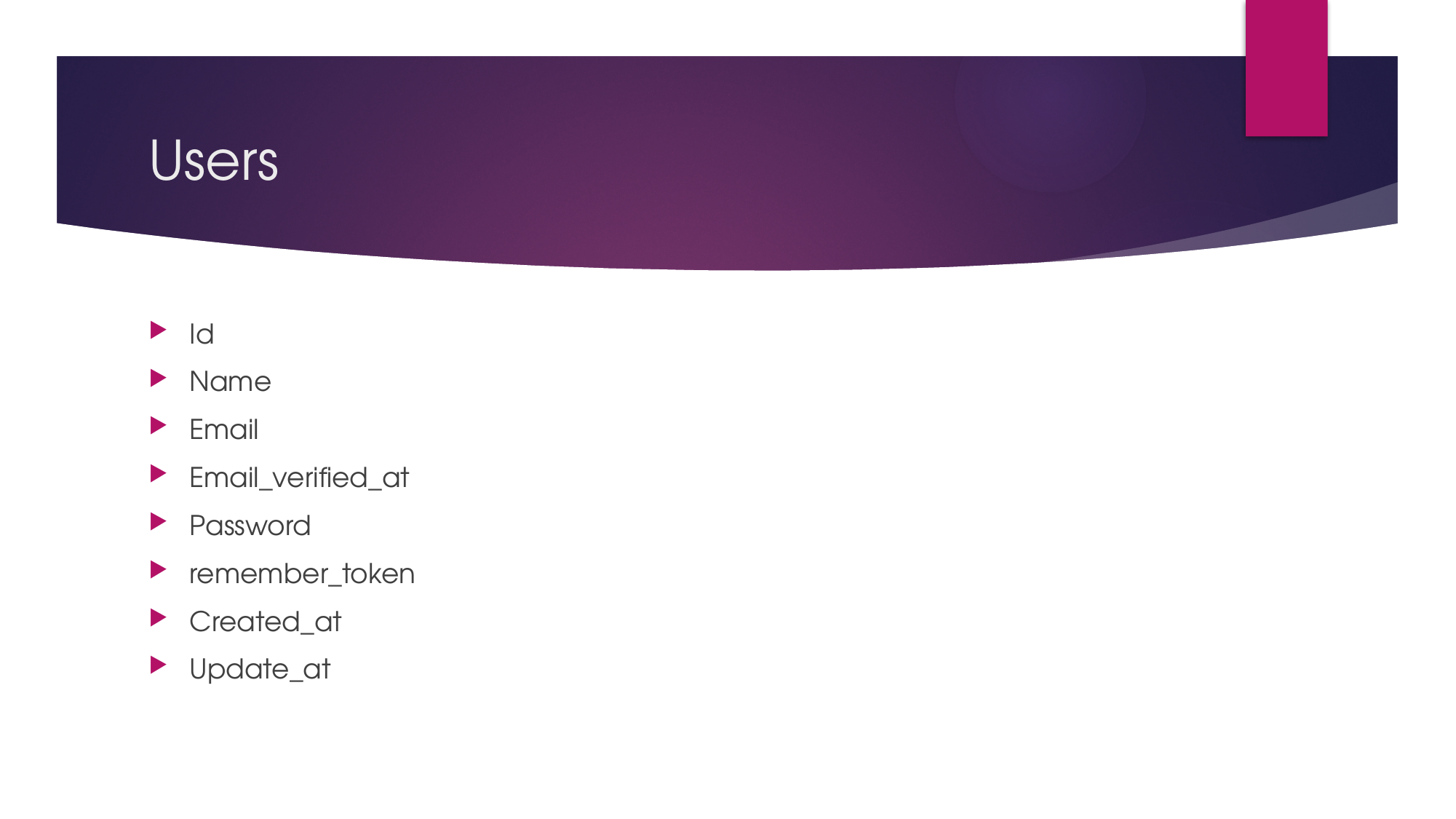

# Users
Id
Name
Email
Email_verified_at
Password
remember_token
Created_at
Update_at